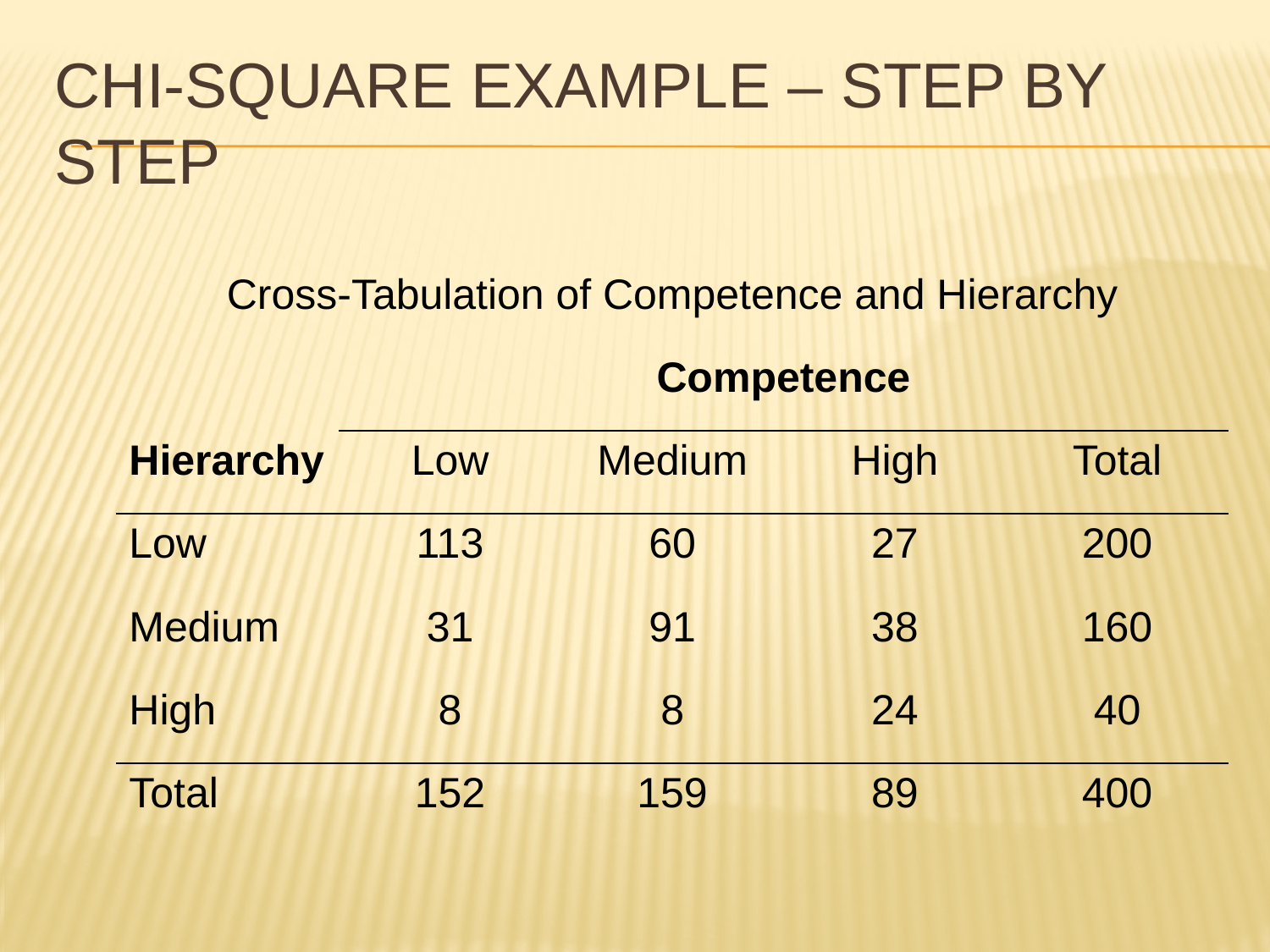

# Chi-Square Example – Step By Step
| Cross-Tabulation of Competence and Hierarchy |  |  |  |  |
| --- | --- | --- | --- | --- |
|  | Competence |  |  |  |
| Hierarchy | Low | Medium | High | Total |
| Low | 113 | 60 | 27 | 200 |
| Medium | 31 | 91 | 38 | 160 |
| High | 8 | 8 | 24 | 40 |
| Total | 152 | 159 | 89 | 400 |